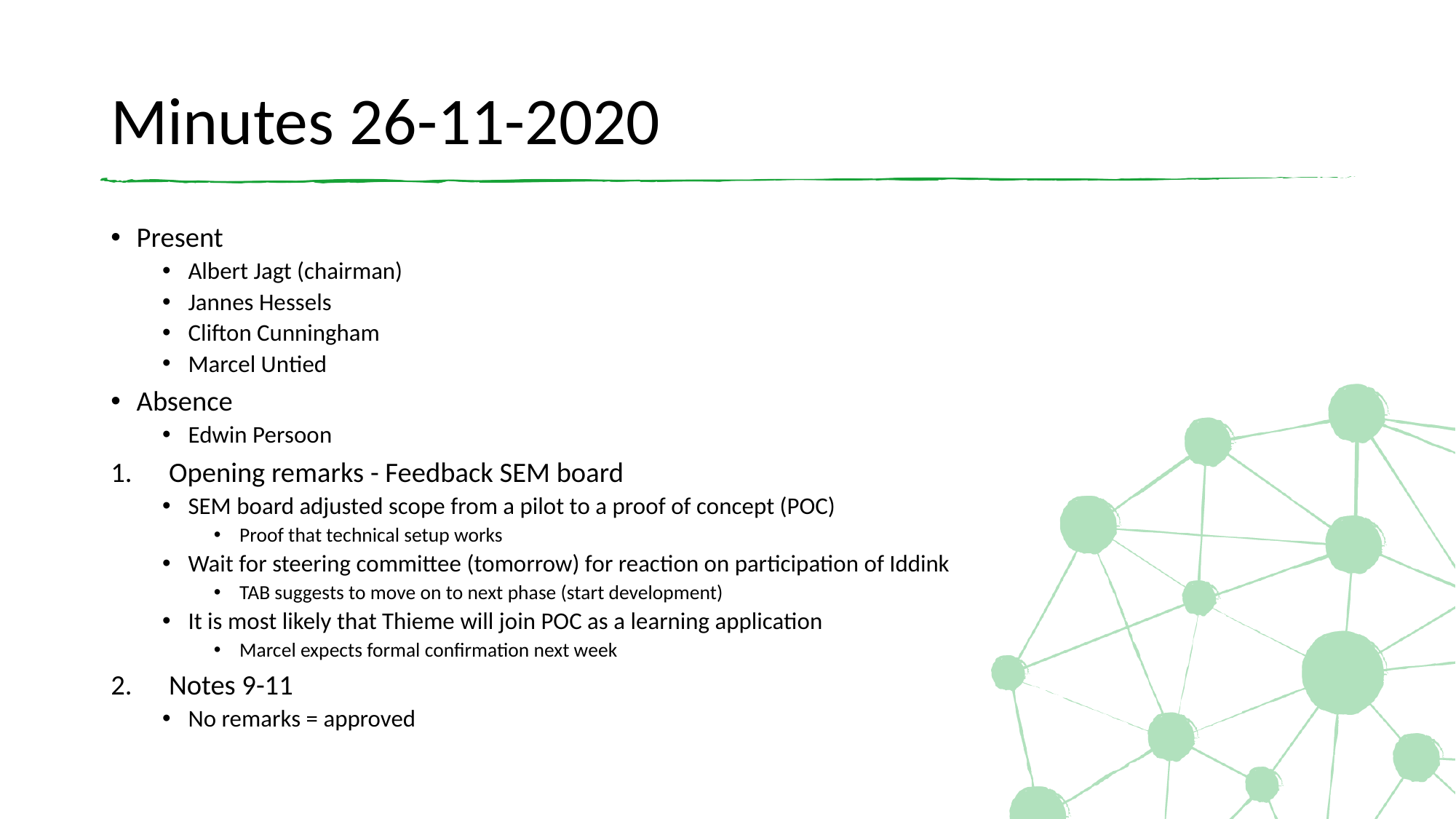

# Minutes 26-11-2020
Present
Albert Jagt (chairman)
Jannes Hessels
Clifton Cunningham
Marcel Untied
Absence
Edwin Persoon
Opening remarks - Feedback SEM board
SEM board adjusted scope from a pilot to a proof of concept (POC)
Proof that technical setup works
Wait for steering committee (tomorrow) for reaction on participation of Iddink
TAB suggests to move on to next phase (start development)
It is most likely that Thieme will join POC as a learning application
Marcel expects formal confirmation next week
Notes 9-11
No remarks = approved